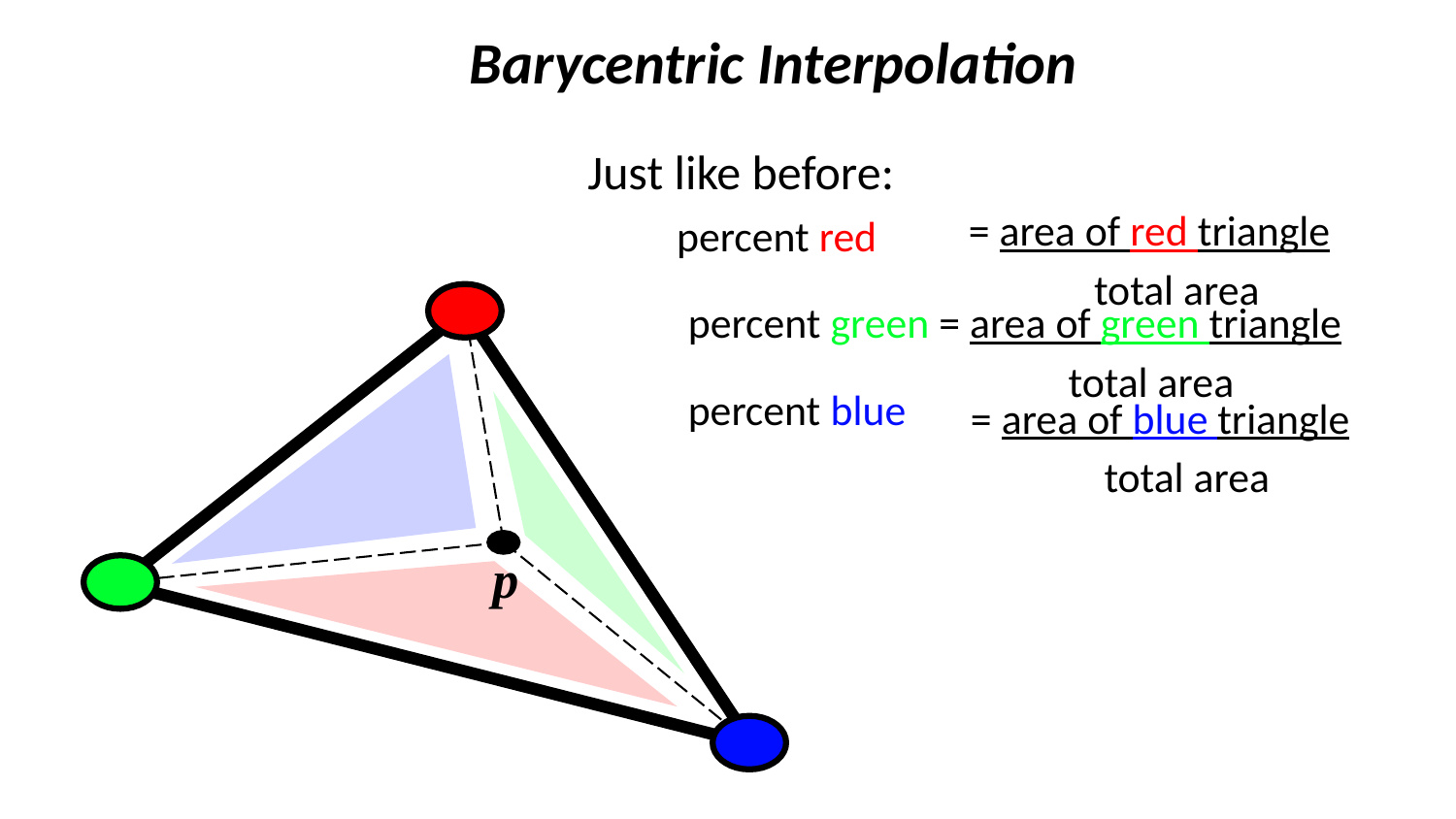

Barycentric Interpolation
Just like before:
percent red
= area of red triangle
total area

percent green = area of green triangle
total area

percent blue
= area of blue triangle
total area

p